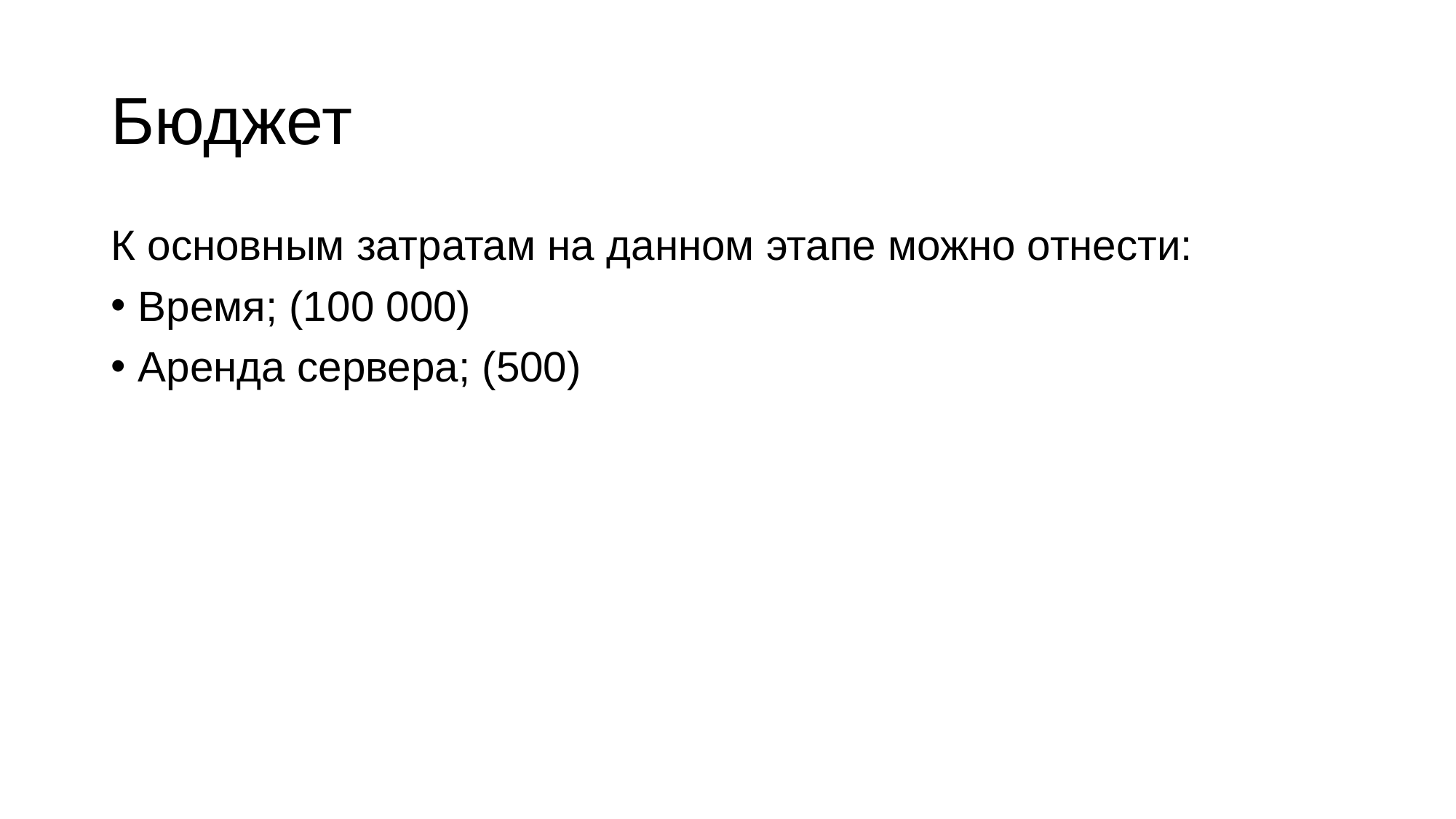

# Бюджет
К основным затратам на данном этапе можно отнести:
Время; (100 000)
Аренда сервера; (500)